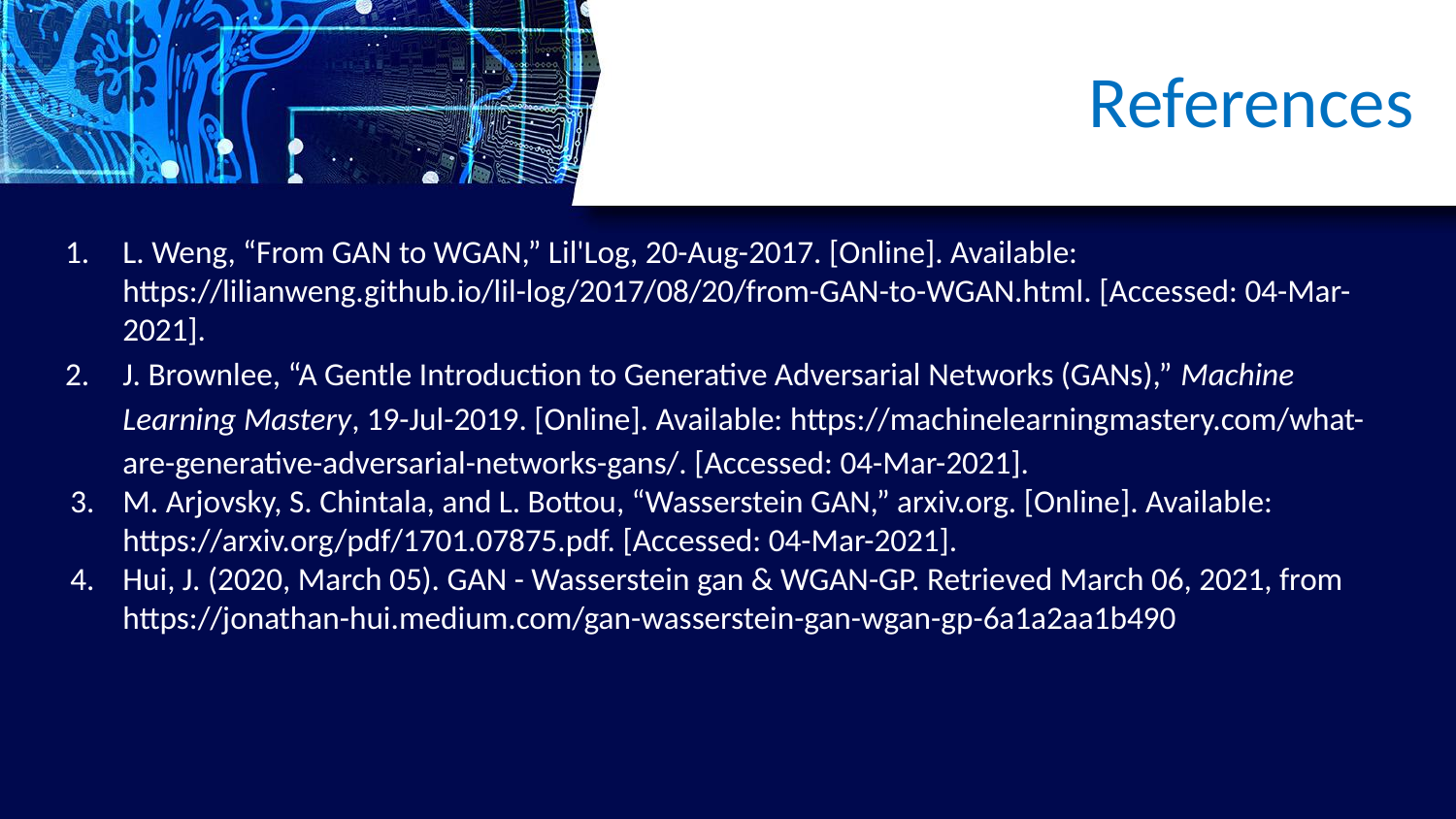

References
L. Weng, “From GAN to WGAN,” Lil'Log, 20-Aug-2017. [Online]. Available: https://lilianweng.github.io/lil-log/2017/08/20/from-GAN-to-WGAN.html. [Accessed: 04-Mar-2021].
J. Brownlee, “A Gentle Introduction to Generative Adversarial Networks (GANs),” Machine Learning Mastery, 19-Jul-2019. [Online]. Available: https://machinelearningmastery.com/what-are-generative-adversarial-networks-gans/. [Accessed: 04-Mar-2021].
M. Arjovsky, S. Chintala, and L. Bottou, “Wasserstein GAN,” arxiv.org. [Online]. Available: https://arxiv.org/pdf/1701.07875.pdf. [Accessed: 04-Mar-2021].
Hui, J. (2020, March 05). GAN - Wasserstein gan & WGAN-GP. Retrieved March 06, 2021, from https://jonathan-hui.medium.com/gan-wasserstein-gan-wgan-gp-6a1a2aa1b490